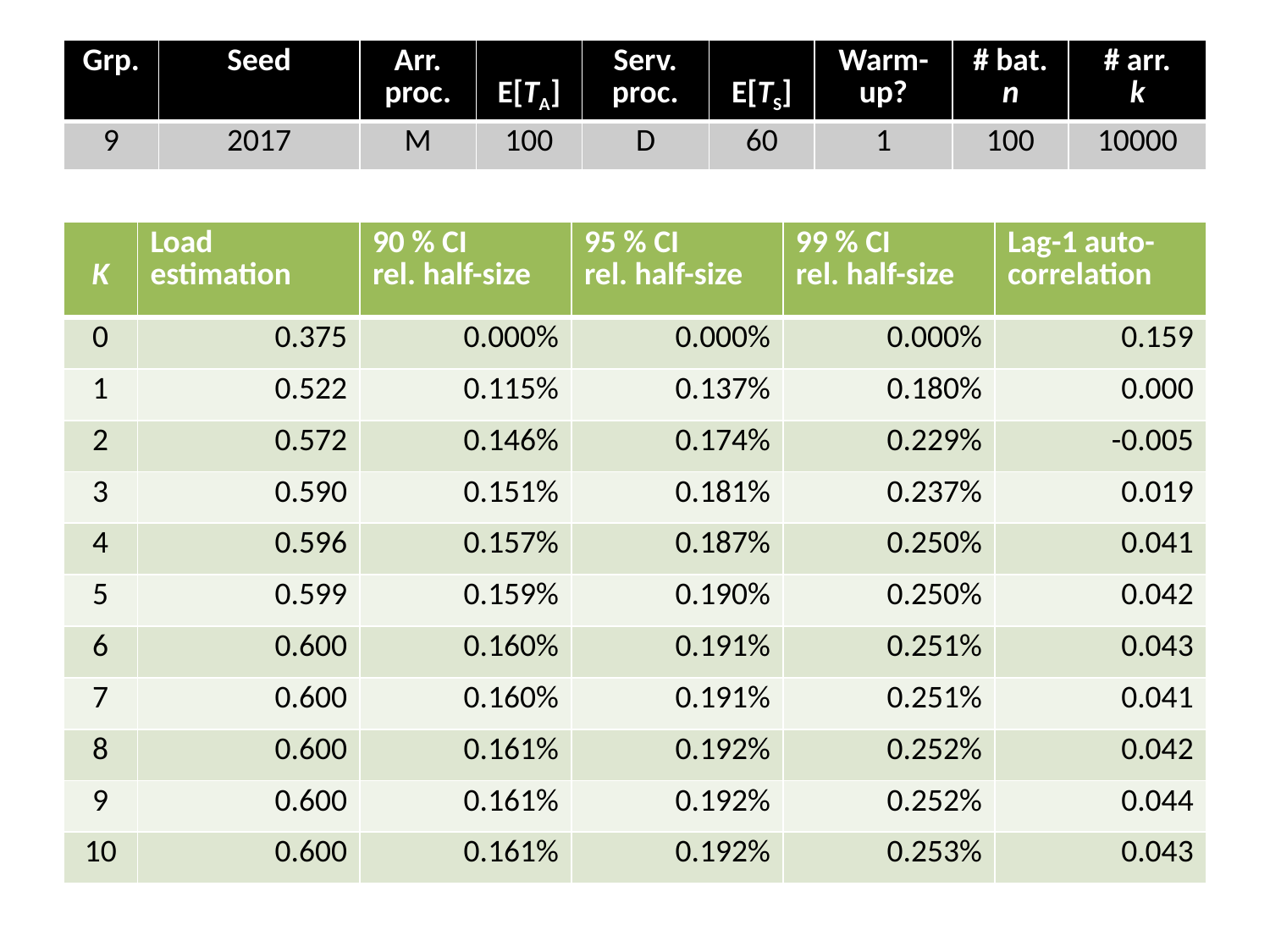

| Grp. | Seed | Arr. proc. | E[TA] | Serv. proc. | E[TS] | Warm-up? | # bat. n | # arr. k |
| --- | --- | --- | --- | --- | --- | --- | --- | --- |
| 9 | 2017 | M | 100 | D | 60 | 1 | 100 | 10000 |
| K | Load estimation | 90 % CI rel. half-size | 95 % CI rel. half-size | 99 % CI rel. half-size | Lag-1 auto- correlation |
| --- | --- | --- | --- | --- | --- |
| 0 | 0.375 | 0.000% | 0.000% | 0.000% | 0.159 |
| 1 | 0.522 | 0.115% | 0.137% | 0.180% | 0.000 |
| 2 | 0.572 | 0.146% | 0.174% | 0.229% | -0.005 |
| 3 | 0.590 | 0.151% | 0.181% | 0.237% | 0.019 |
| 4 | 0.596 | 0.157% | 0.187% | 0.250% | 0.041 |
| 5 | 0.599 | 0.159% | 0.190% | 0.250% | 0.042 |
| 6 | 0.600 | 0.160% | 0.191% | 0.251% | 0.043 |
| 7 | 0.600 | 0.160% | 0.191% | 0.251% | 0.041 |
| 8 | 0.600 | 0.161% | 0.192% | 0.252% | 0.042 |
| 9 | 0.600 | 0.161% | 0.192% | 0.252% | 0.044 |
| 10 | 0.600 | 0.161% | 0.192% | 0.253% | 0.043 |